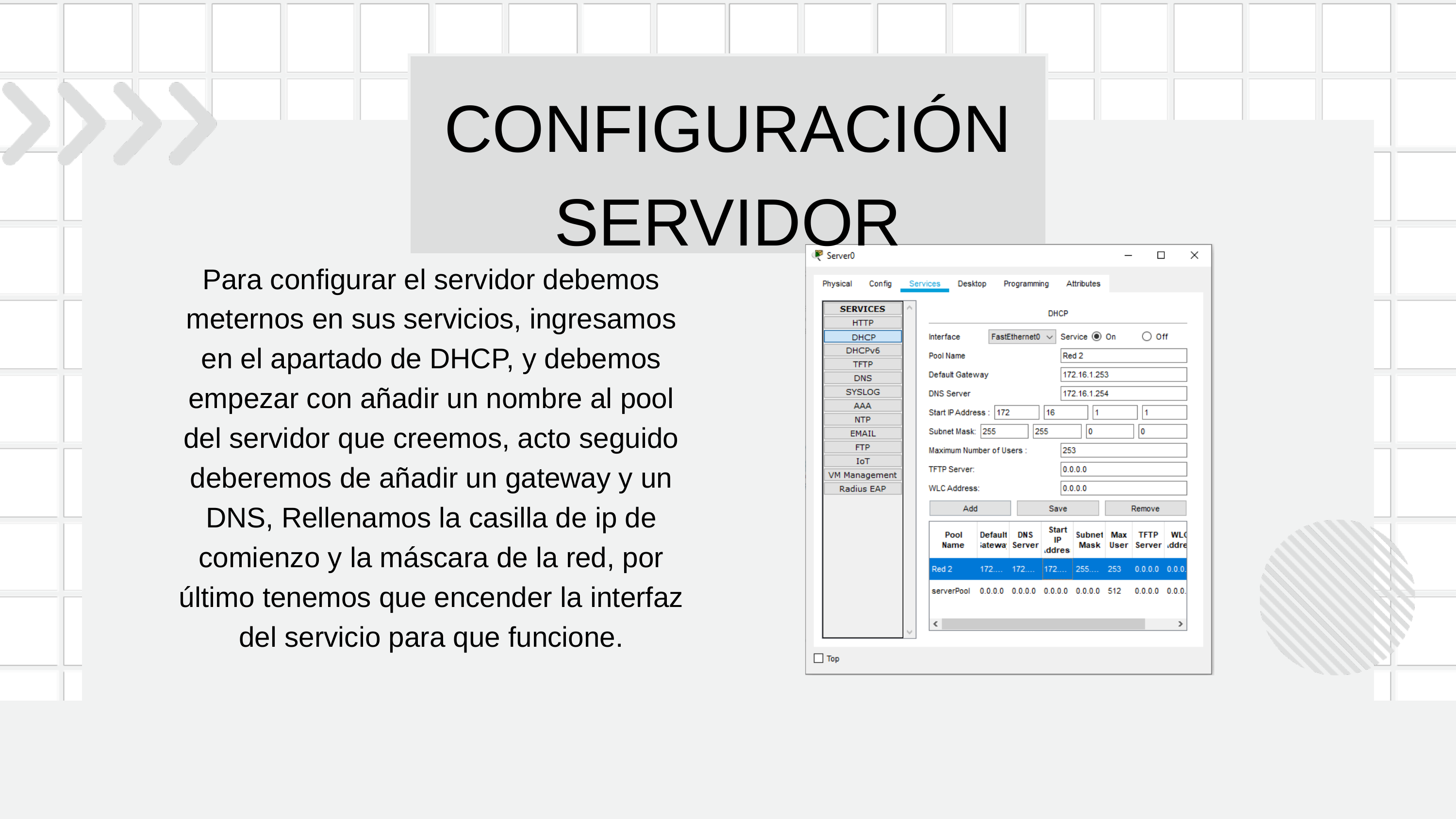

CONFIGURACIÓN SERVIDOR

Para configurar el servidor debemos meternos en sus servicios, ingresamos en el apartado de DHCP, y debemos empezar con añadir un nombre al pool del servidor que creemos, acto seguido deberemos de añadir un gateway y un DNS, Rellenamos la casilla de ip de comienzo y la máscara de la red, por último tenemos que encender la interfaz del servicio para que funcione.